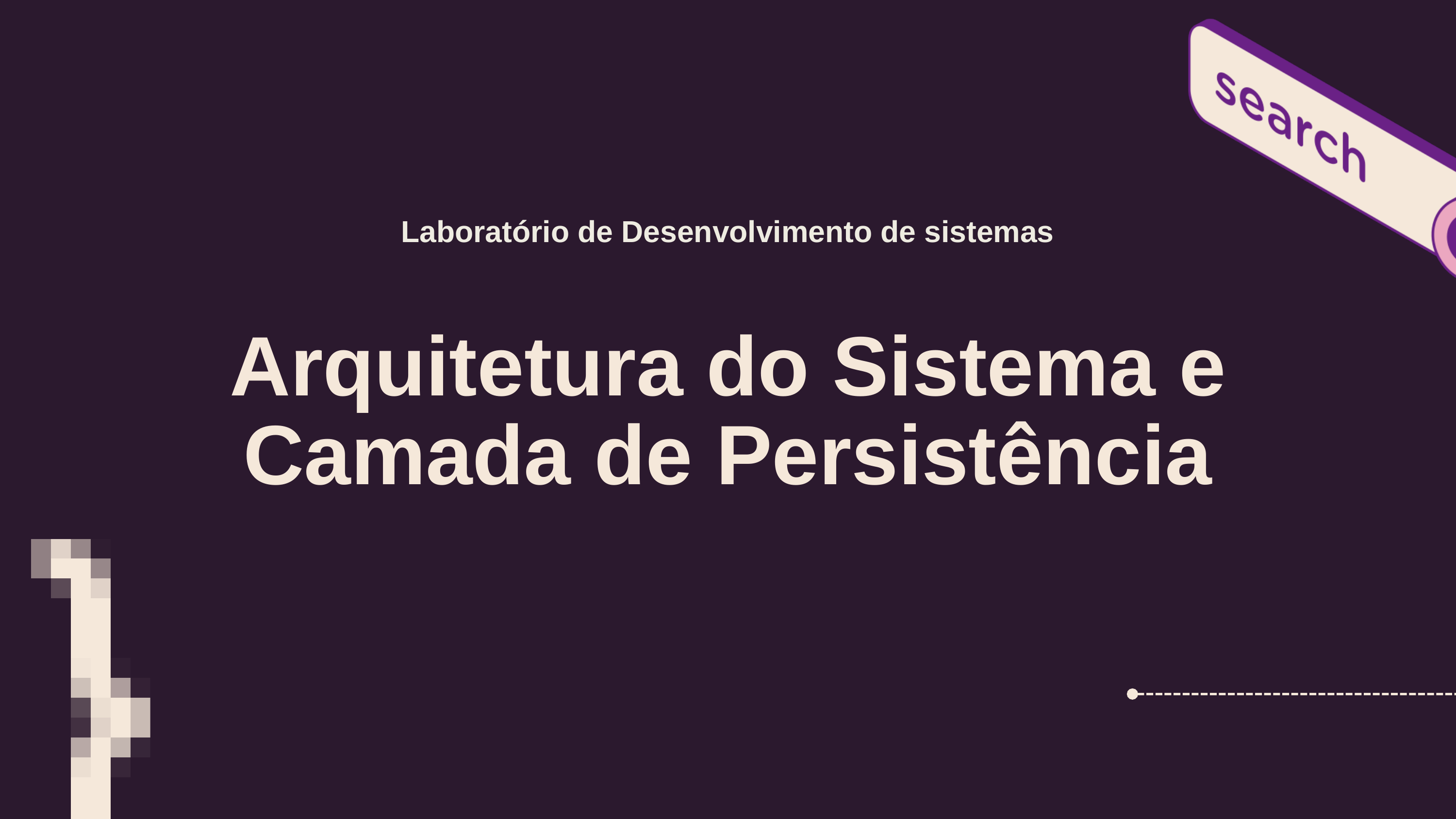

Laboratório de Desenvolvimento de sistemas
Arquitetura do Sistema e Camada de Persistência